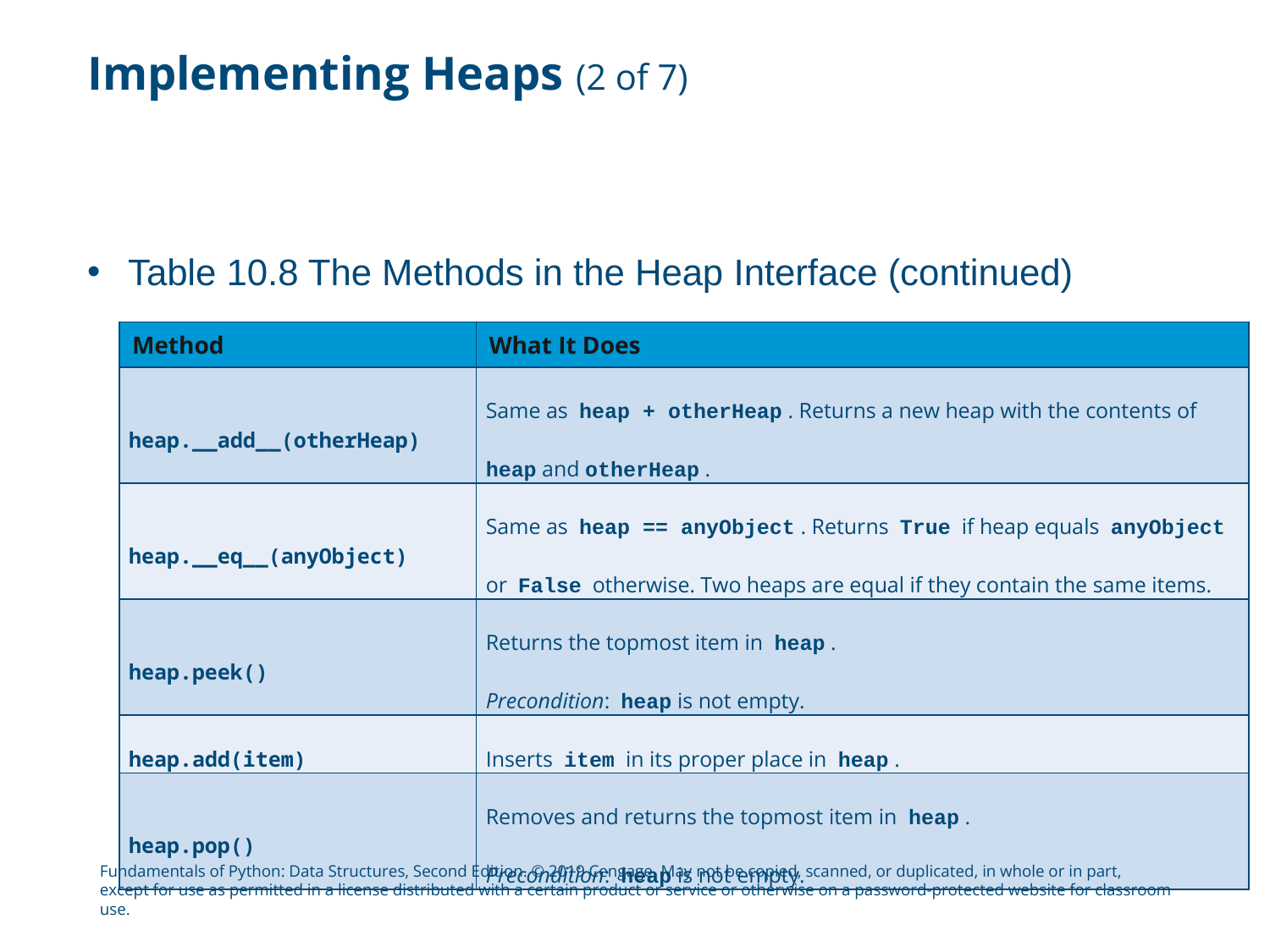

# Implementing Heaps (2 of 7)
Table 10.8 The Methods in the Heap Interface (continued)
| Method | What It Does |
| --- | --- |
| heap.\_\_add\_\_(otherHeap) | Same as heap + otherHeap . Returns a new heap with the contents of heap and otherHeap . |
| heap.\_\_eq\_\_(anyObject) | Same as heap == anyObject . Returns True if heap equals anyObject or False otherwise. Two heaps are equal if they contain the same items. |
| heap.peek() | Returns the topmost item in heap . Precondition: heap is not empty. |
| heap.add(item) | Inserts item in its proper place in heap . |
| heap.pop() | Removes and returns the topmost item in heap . Precondition: heap is not empty. |
Fundamentals of Python: Data Structures, Second Edition. © 2019 Cengage. May not be copied, scanned, or duplicated, in whole or in part, except for use as permitted in a license distributed with a certain product or service or otherwise on a password-protected website for classroom use.